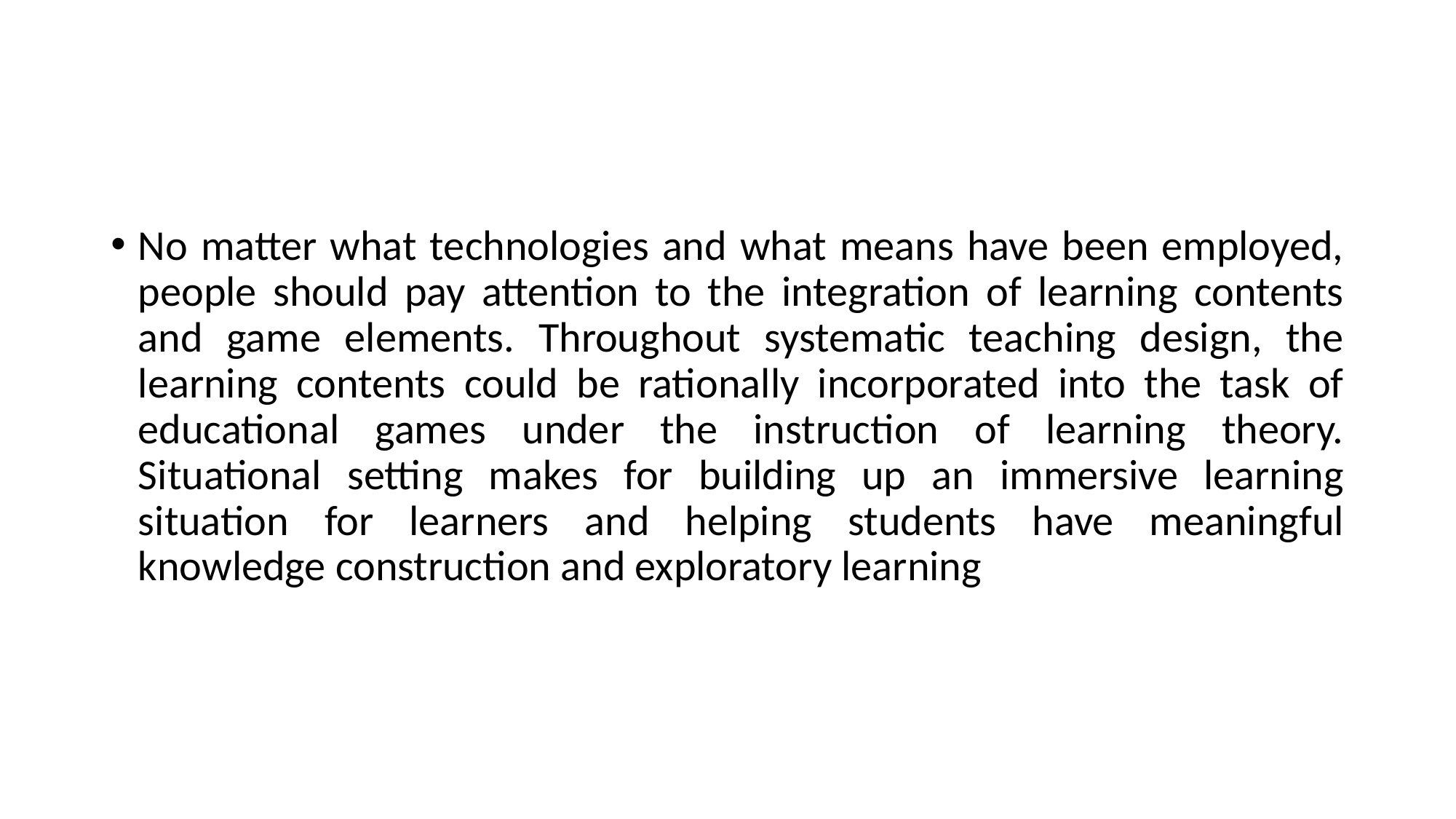

No matter what technologies and what means have been employed, people should pay attention to the integration of learning contents and game elements. Throughout systematic teaching design, the learning contents could be rationally incorporated into the task of educational games under the instruction of learning theory. Situational setting makes for building up an immersive learning situation for learners and helping students have meaningful knowledge construction and exploratory learning